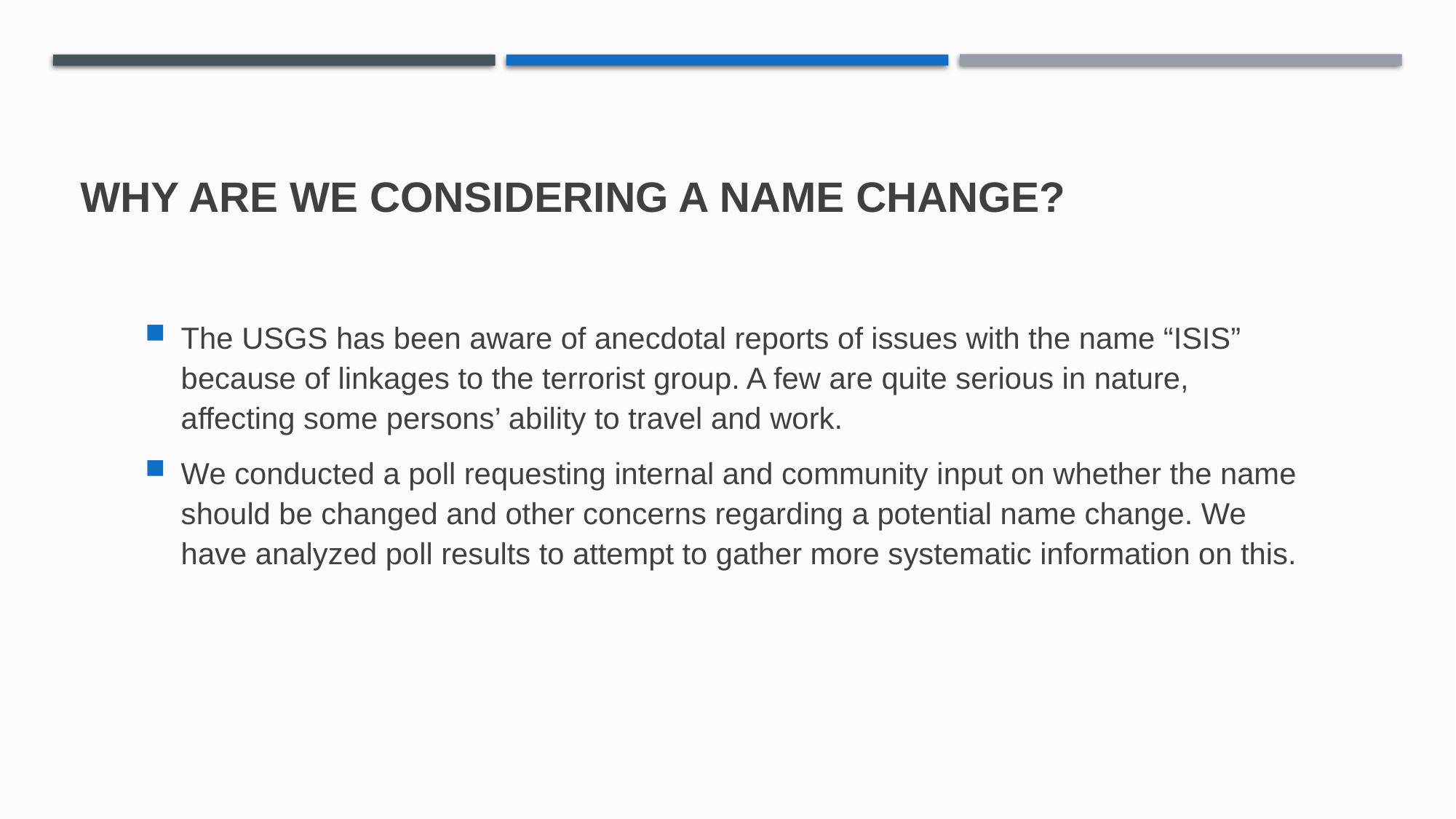

# Why are we considering a name change?
The USGS has been aware of anecdotal reports of issues with the name “ISIS” because of linkages to the terrorist group. A few are quite serious in nature, affecting some persons’ ability to travel and work.
We conducted a poll requesting internal and community input on whether the name should be changed and other concerns regarding a potential name change. We have analyzed poll results to attempt to gather more systematic information on this.